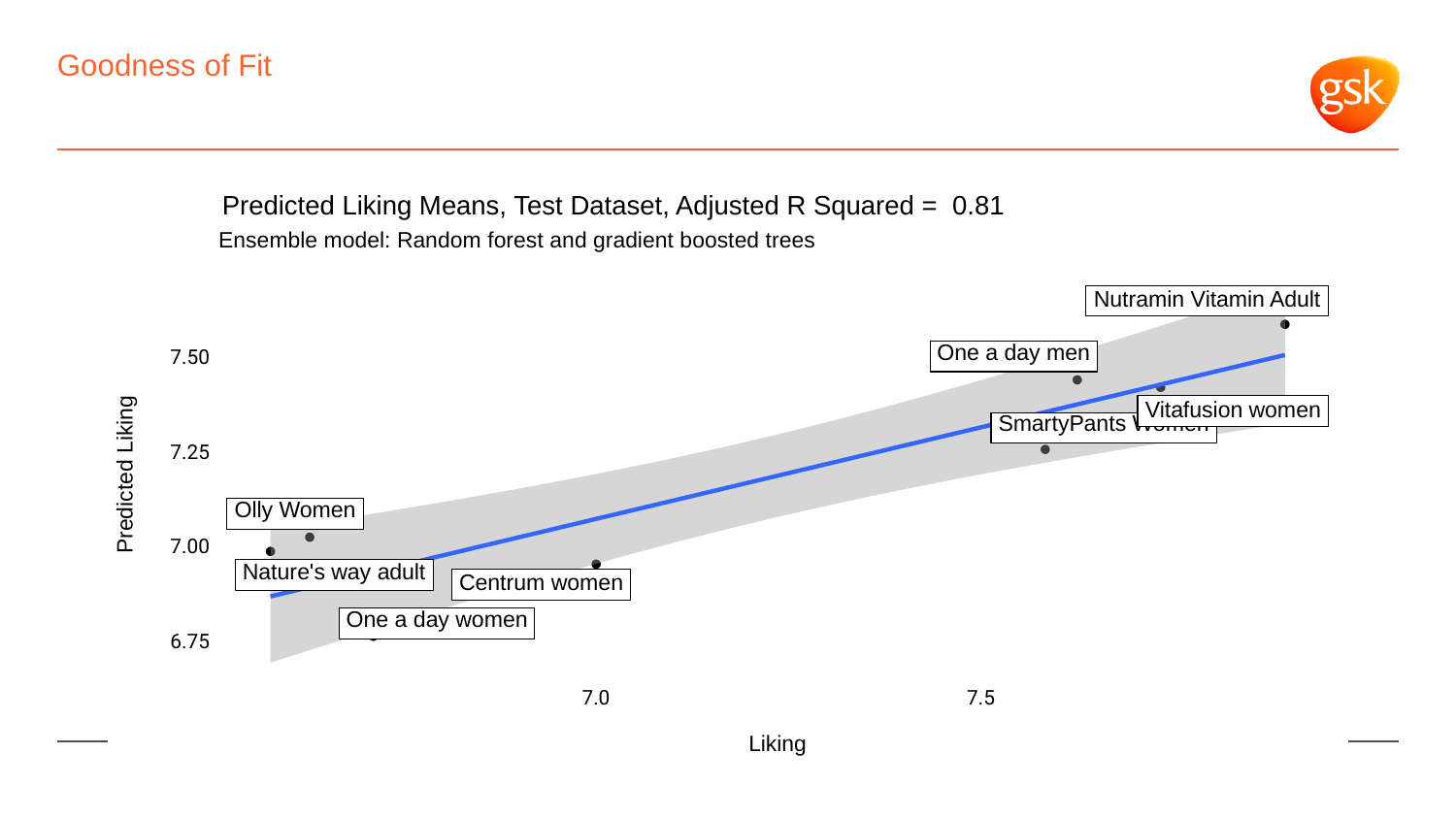

# Goodness of Fit

Predicted Liking Means, Test Dataset, Adjusted R Squared =  0.81
Ensemble model: Random forest and gradient boosted trees

Nutramin Vitamin Adult

One a day men
7.50

Vitafusion women

SmartyPants Women

7.25
Predicted Liking

Olly Women

7.00

Nature's way adult

Centrum women

One a day women

6.75
7.0
7.5

Liking